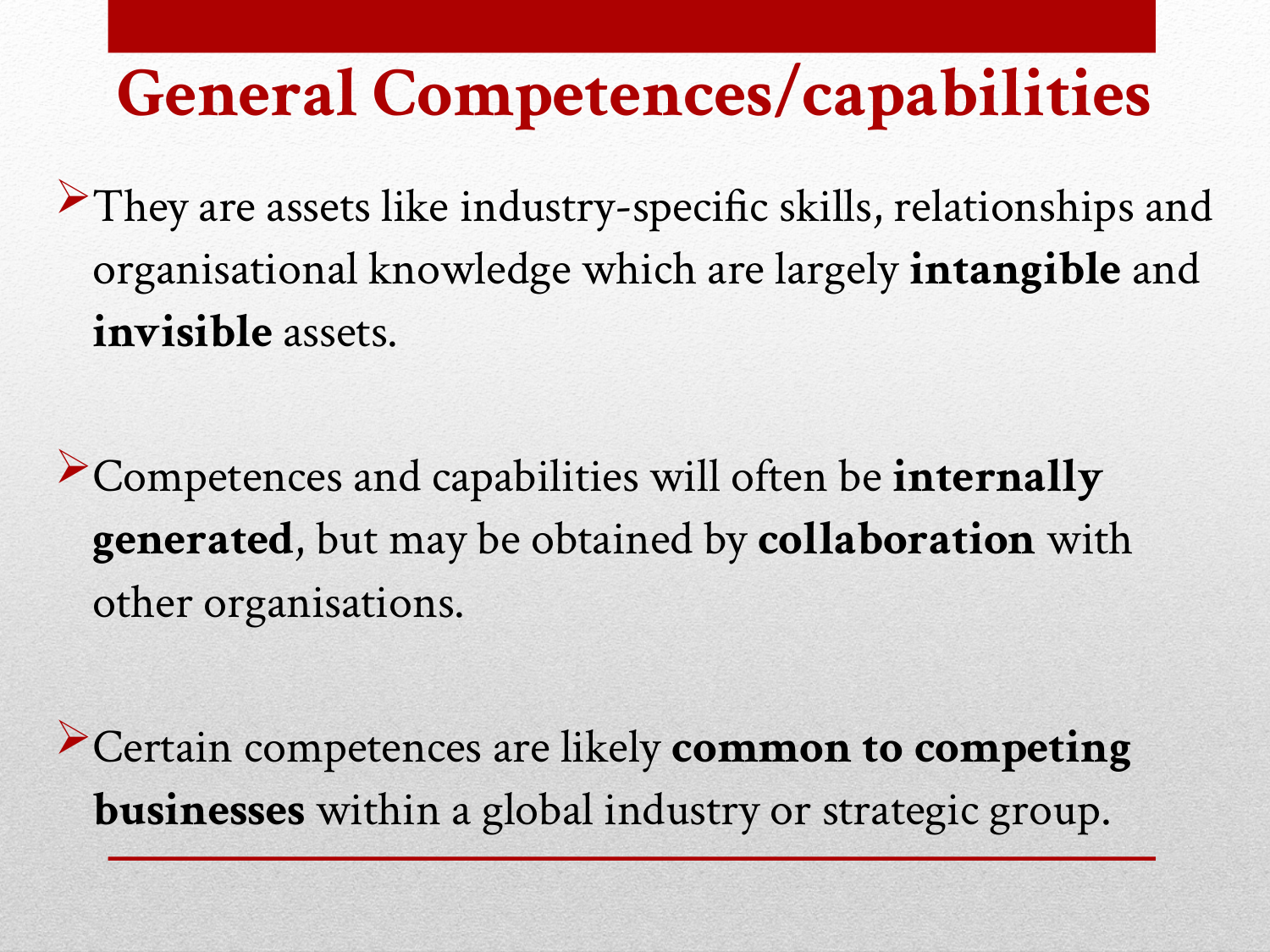

# General Competences/capabilities
They are assets like industry-specific skills, relationships and organisational knowledge which are largely intangible and invisible assets.

Competences and capabilities will often be internally generated, but may be obtained by collaboration with other organisations.

Certain competences are likely common to competing businesses within a global industry or strategic group.